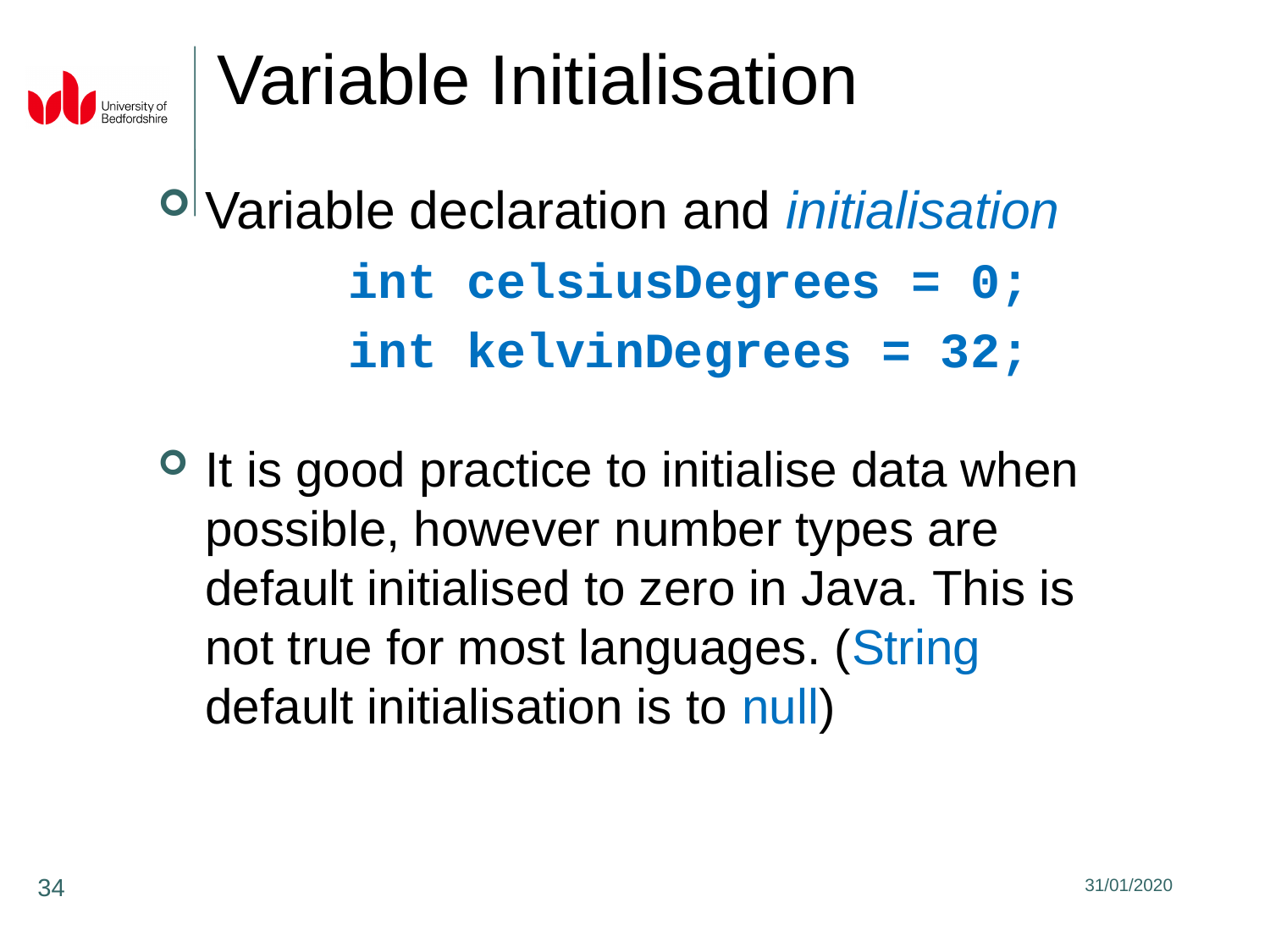

Variable Initialisation
Variable declaration and initialisation
int celsiusDegrees = 0;
int kelvinDegrees = 32;

It is good practice to initialise data when possible, however number types are default initialised to zero in Java. This is not true for most languages. (String default initialisation is to null)
34
31/01/2020